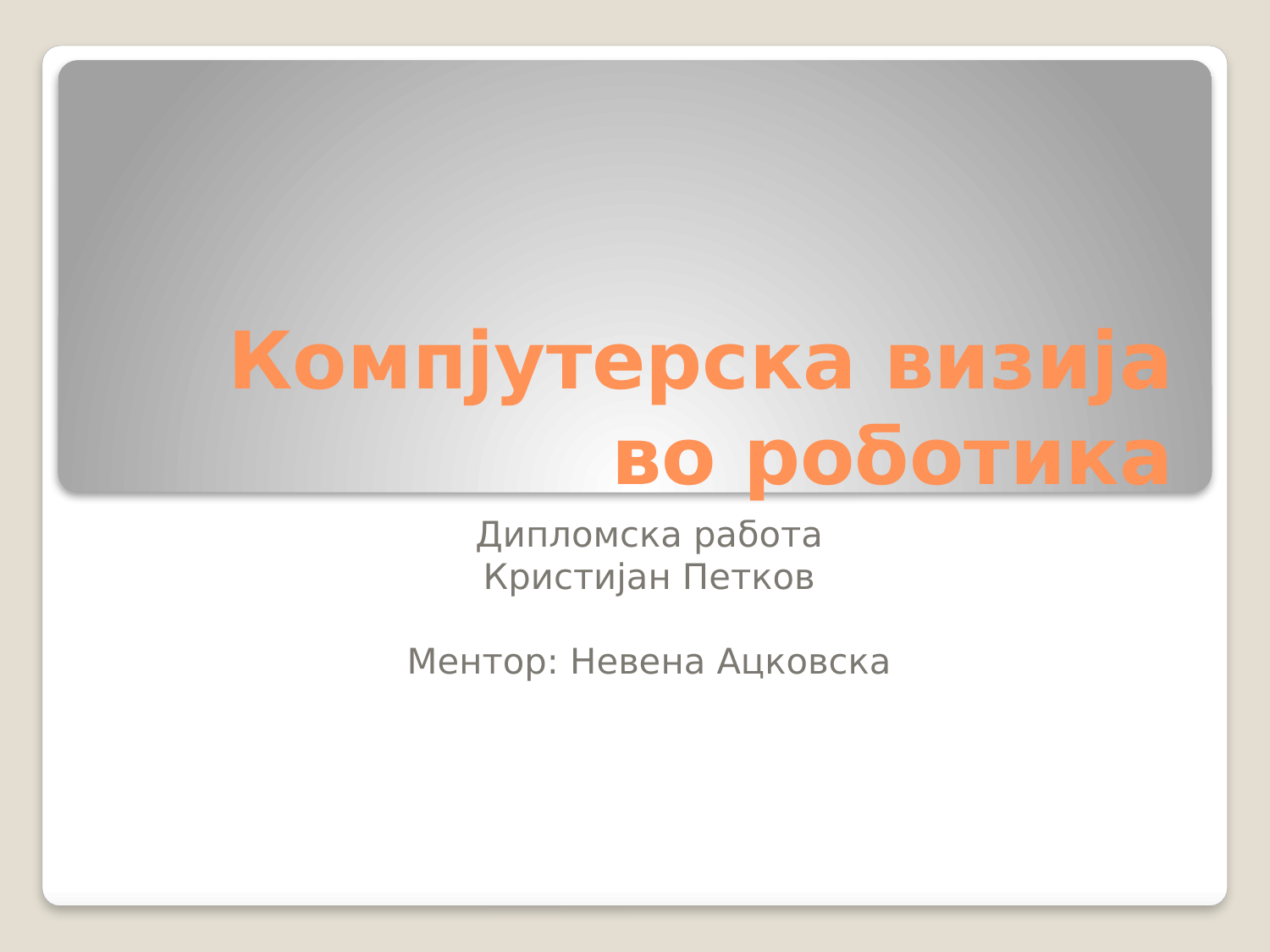

# Компјутерска визија во роботика
Дипломска работа
Кристијан Петков

Ментор: Невена Ацковска